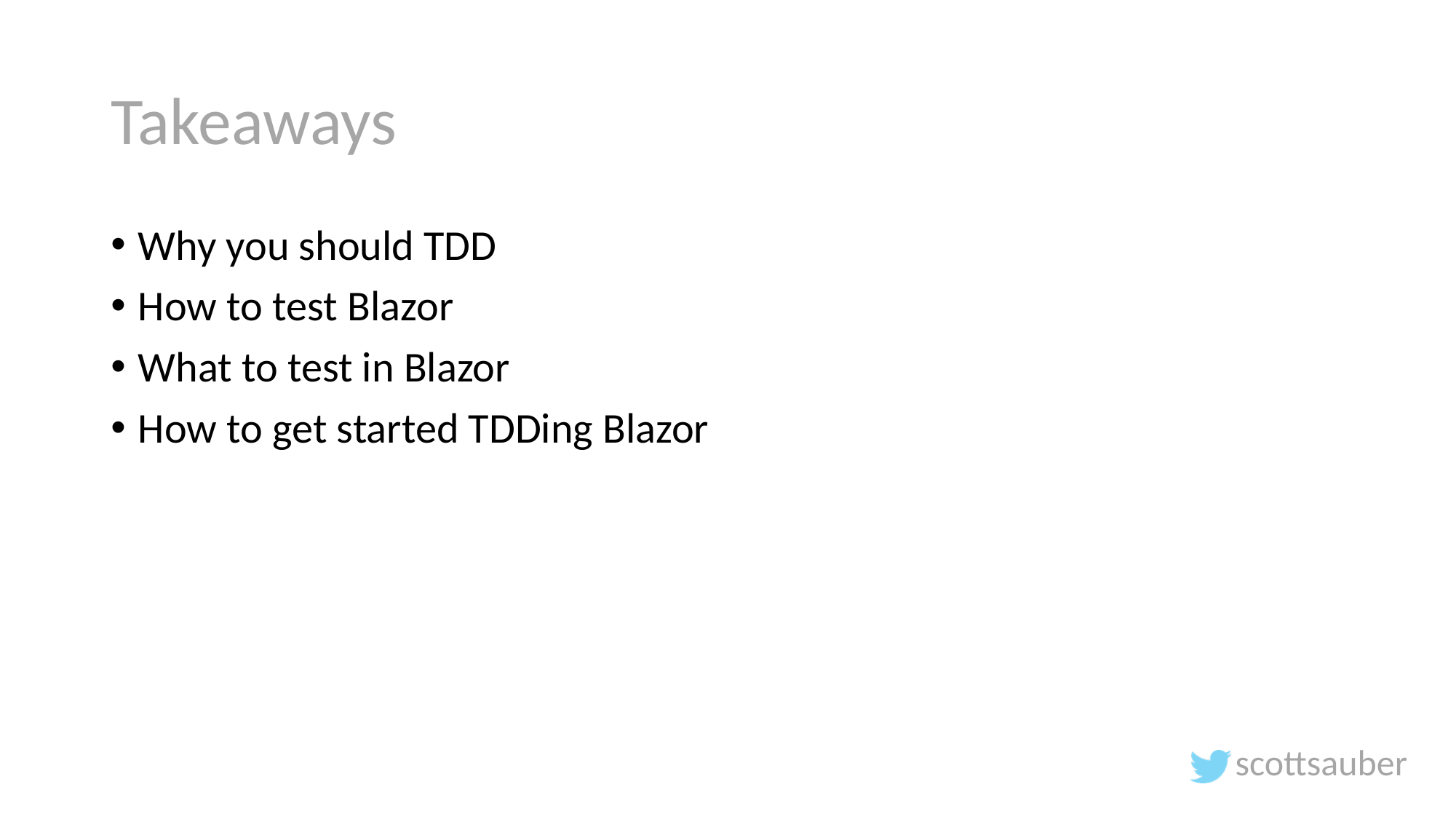

# Takeaways
Why you should TDD
How to test Blazor
What to test in Blazor
How to get started TDDing Blazor
scottsauber